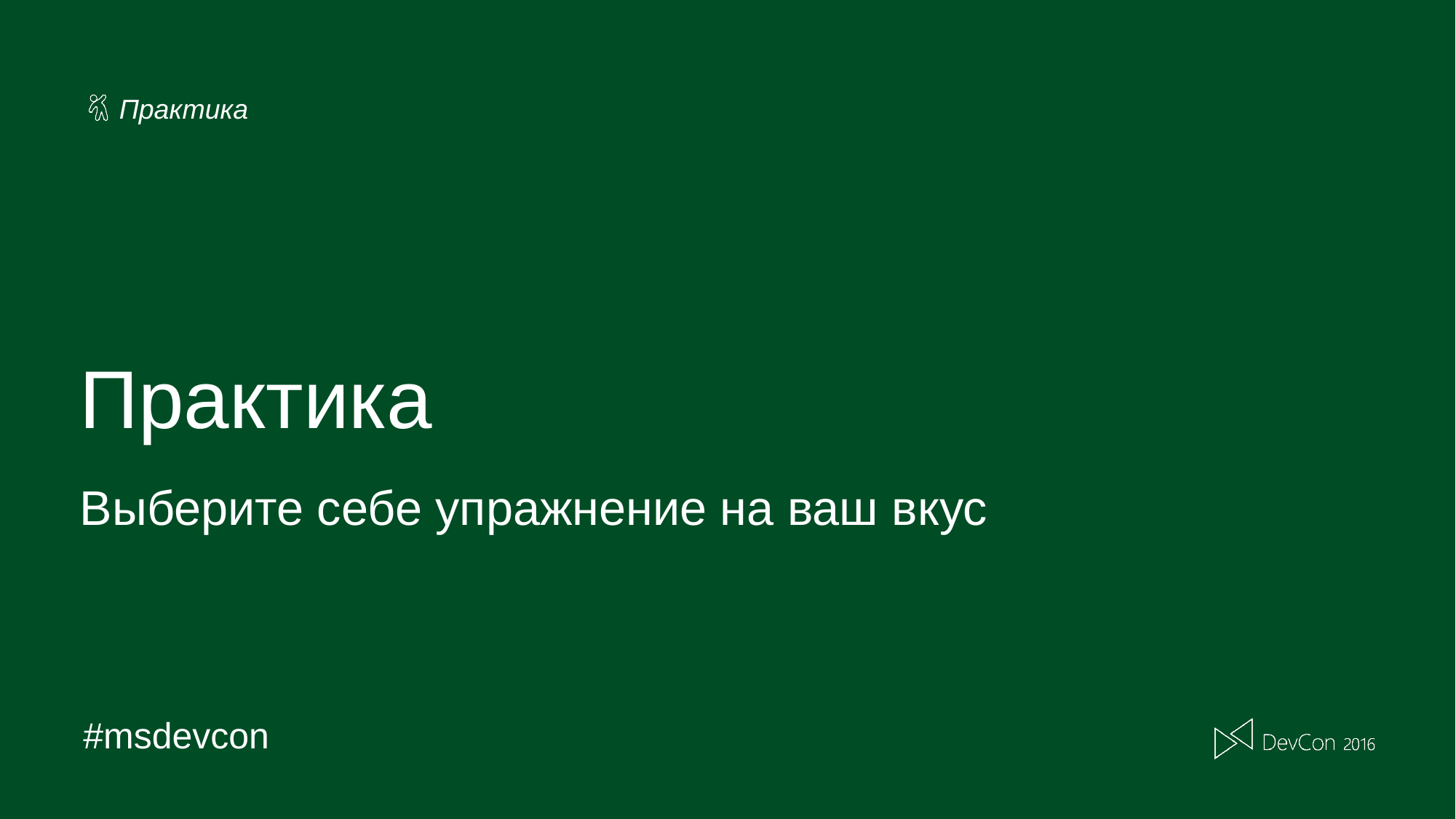

# Практика
Выберите себе упражнение на ваш вкус